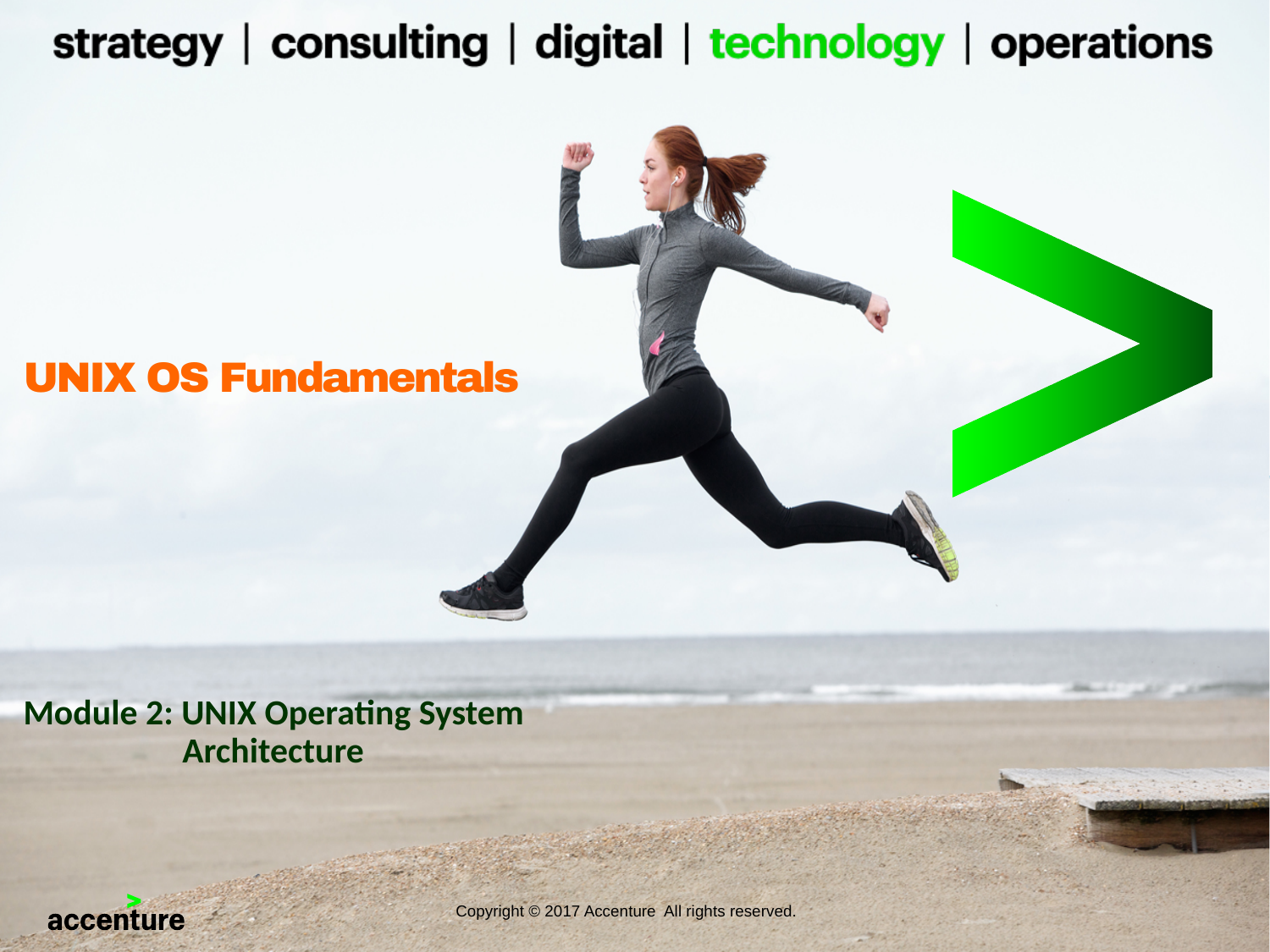

# UNIX OS Fundamentals
Module 2: UNIX Operating System 		    	    Architecture